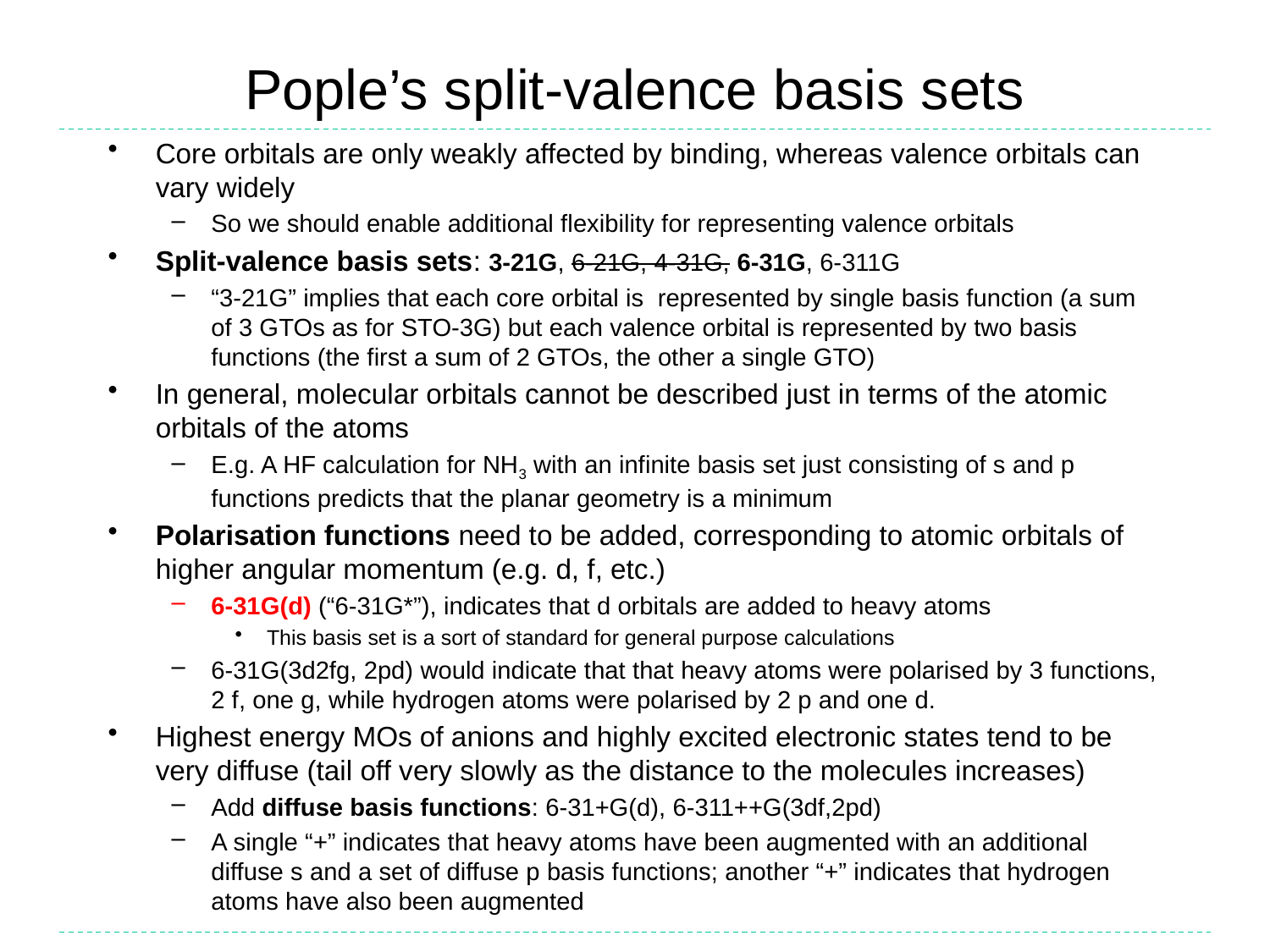

# Pople’s split-valence basis sets
Core orbitals are only weakly affected by binding, whereas valence orbitals can vary widely
So we should enable additional flexibility for representing valence orbitals
Split-valence basis sets: 3-21G, 6-21G, 4-31G, 6-31G, 6-311G
“3-21G” implies that each core orbital is  represented by single basis function (a sum of 3 GTOs as for STO-3G) but each valence orbital is represented by two basis functions (the first a sum of 2 GTOs, the other a single GTO)
In general, molecular orbitals cannot be described just in terms of the atomic orbitals of the atoms
E.g. A HF calculation for NH3 with an infinite basis set just consisting of s and p functions predicts that the planar geometry is a minimum
Polarisation functions need to be added, corresponding to atomic orbitals of higher angular momentum (e.g. d, f, etc.)
6-31G(d) (“6-31G*”), indicates that d orbitals are added to heavy atoms
This basis set is a sort of standard for general purpose calculations
6-31G(3d2fg, 2pd) would indicate that that heavy atoms were polarised by 3 functions, 2 f, one g, while hydrogen atoms were polarised by 2 p and one d.
Highest energy MOs of anions and highly excited electronic states tend to be very diffuse (tail off very slowly as the distance to the molecules increases)
Add diffuse basis functions: 6-31+G(d), 6-311++G(3df,2pd)
A single “+” indicates that heavy atoms have been augmented with an additional diffuse s and a set of diffuse p basis functions; another “+” indicates that hydrogen atoms have also been augmented